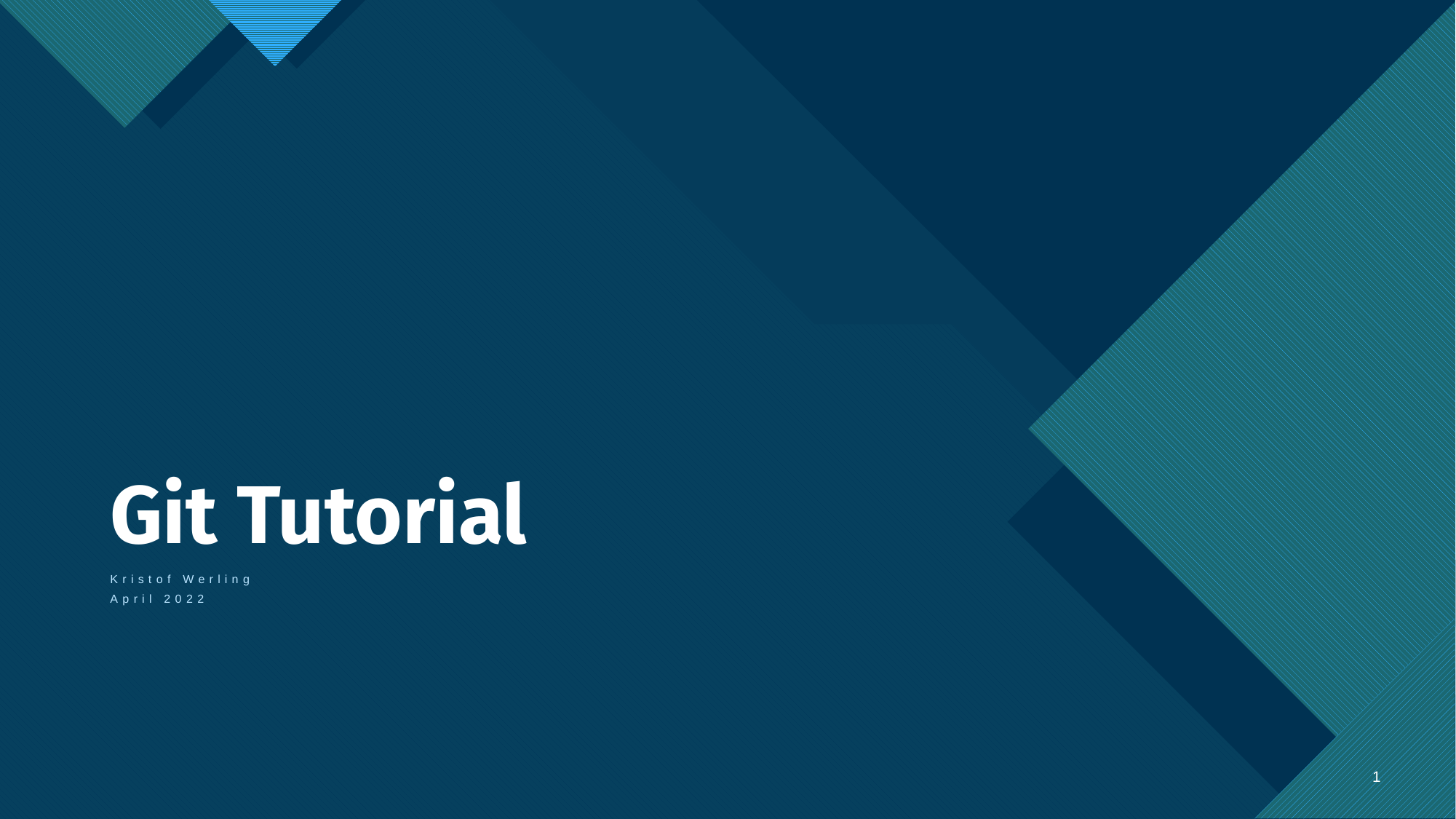

# Git Tutorial
Kristof Werling
April 2022
1